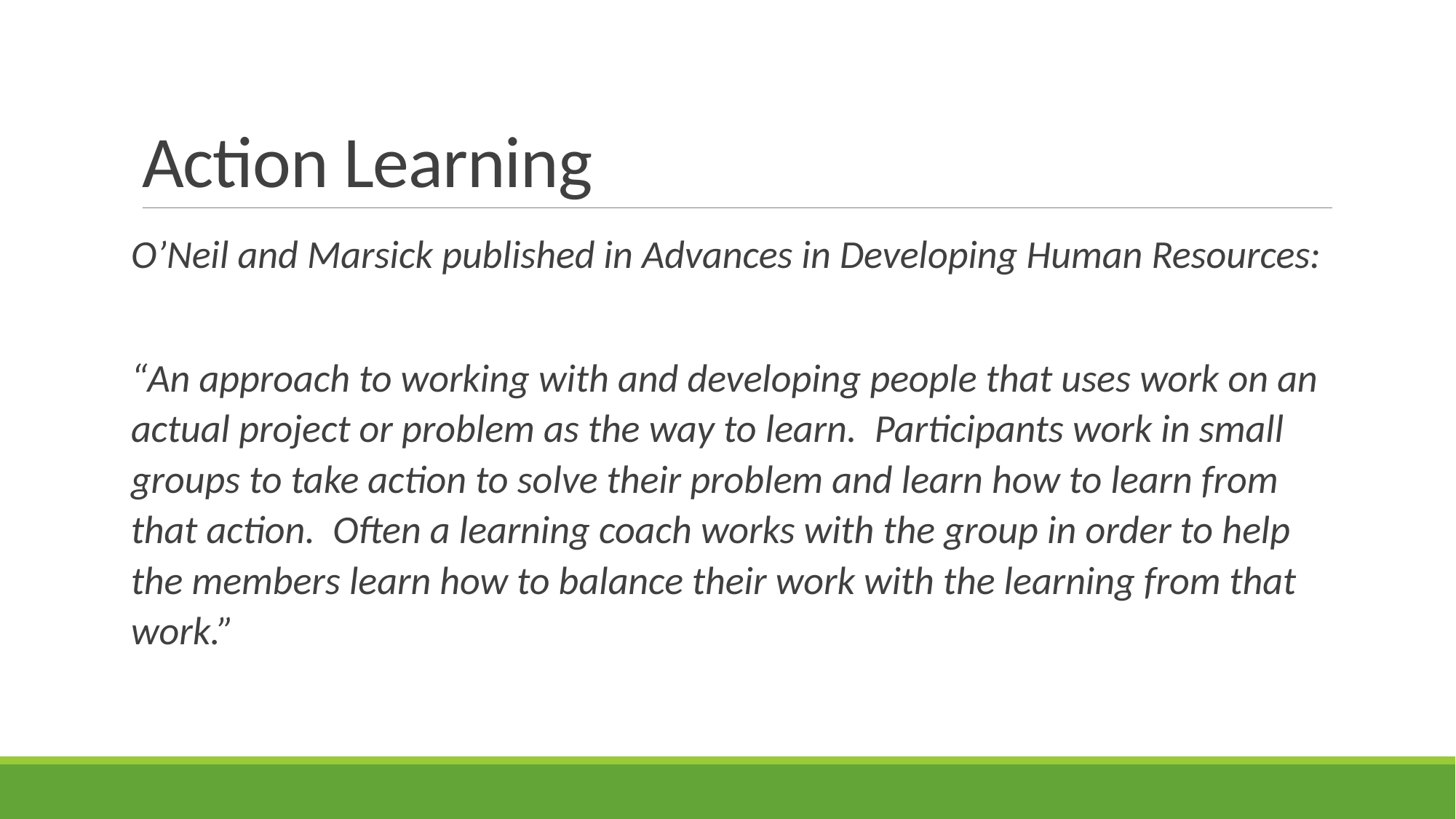

# Action Learning
O’Neil and Marsick published in Advances in Developing Human Resources:

“An approach to working with and developing people that uses work on an actual project or problem as the way to learn.  Participants work in small groups to take action to solve their problem and learn how to learn from that action.  Often a learning coach works with the group in order to help the members learn how to balance their work with the learning from that work.”